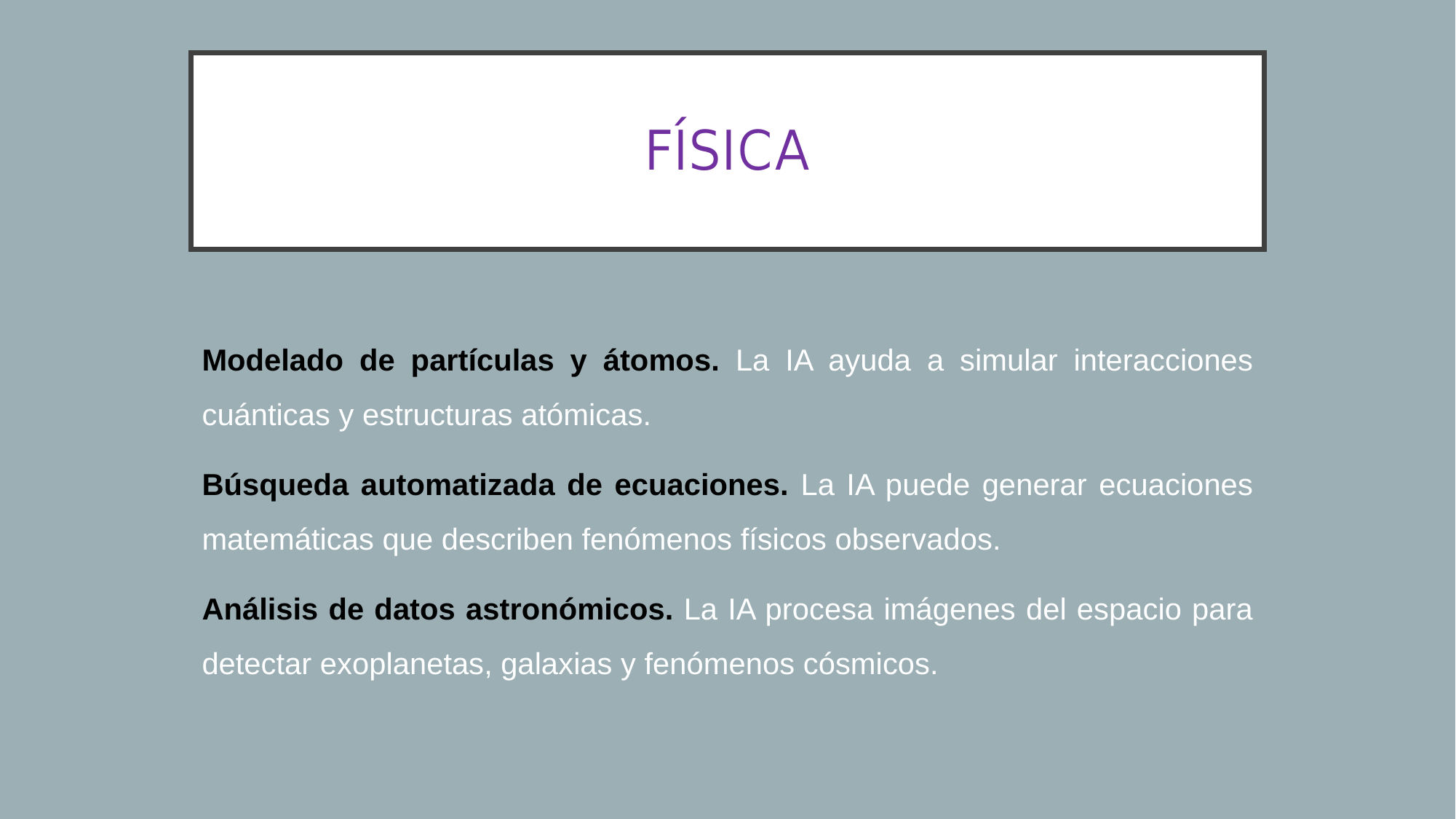

# FÍSICA
Modelado de partículas y átomos. La IA ayuda a simular interacciones cuánticas y estructuras atómicas.
Búsqueda automatizada de ecuaciones. La IA puede generar ecuaciones matemáticas que describen fenómenos físicos observados.
Análisis de datos astronómicos. La IA procesa imágenes del espacio para detectar exoplanetas, galaxias y fenómenos cósmicos.